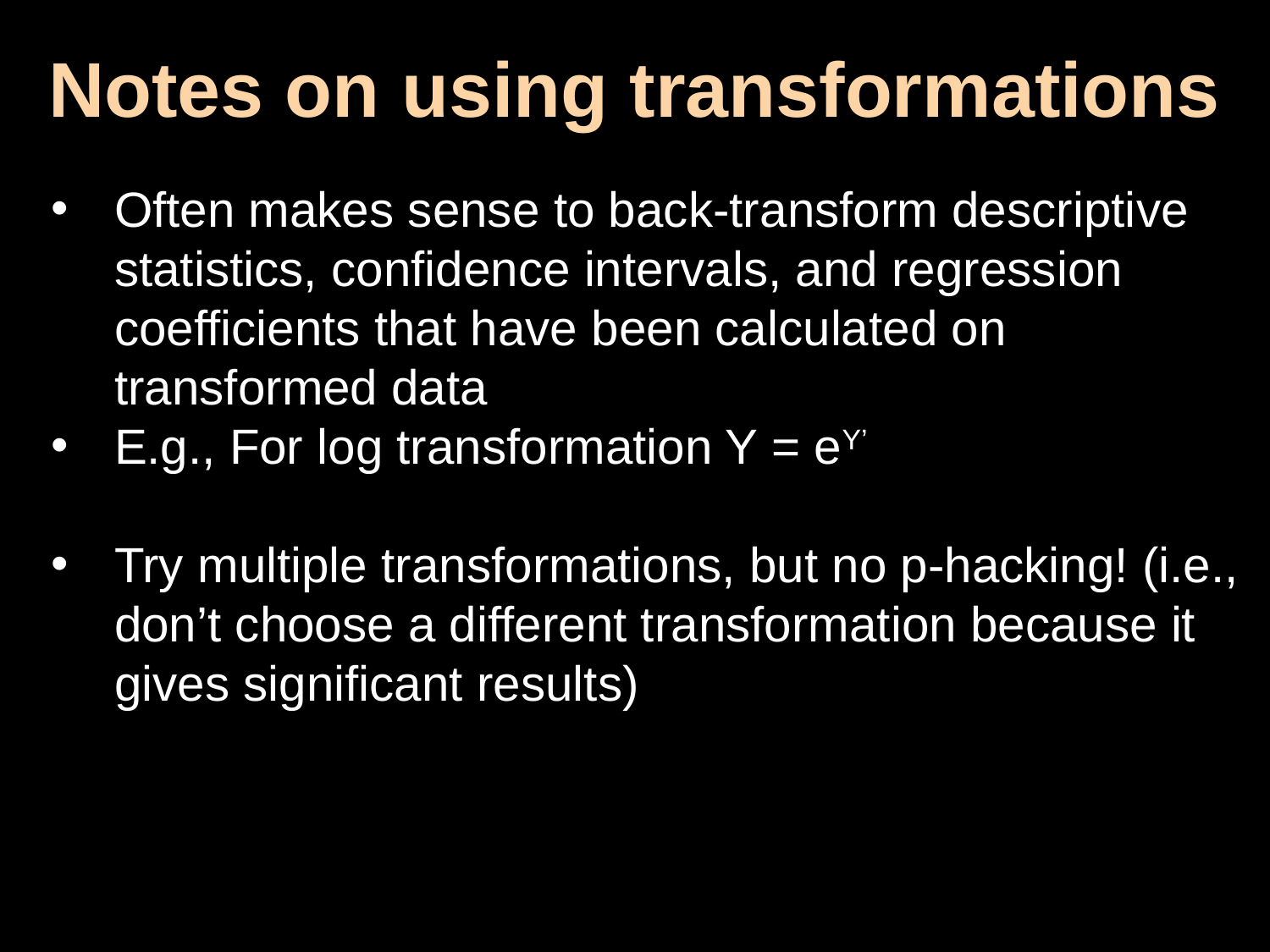

# Notes on using transformations
Often makes sense to back-transform descriptive statistics, confidence intervals, and regression coefficients that have been calculated on transformed data
E.g., For log transformation Y = eY’

Try multiple transformations, but no p-hacking! (i.e., don’t choose a different transformation because it gives significant results)